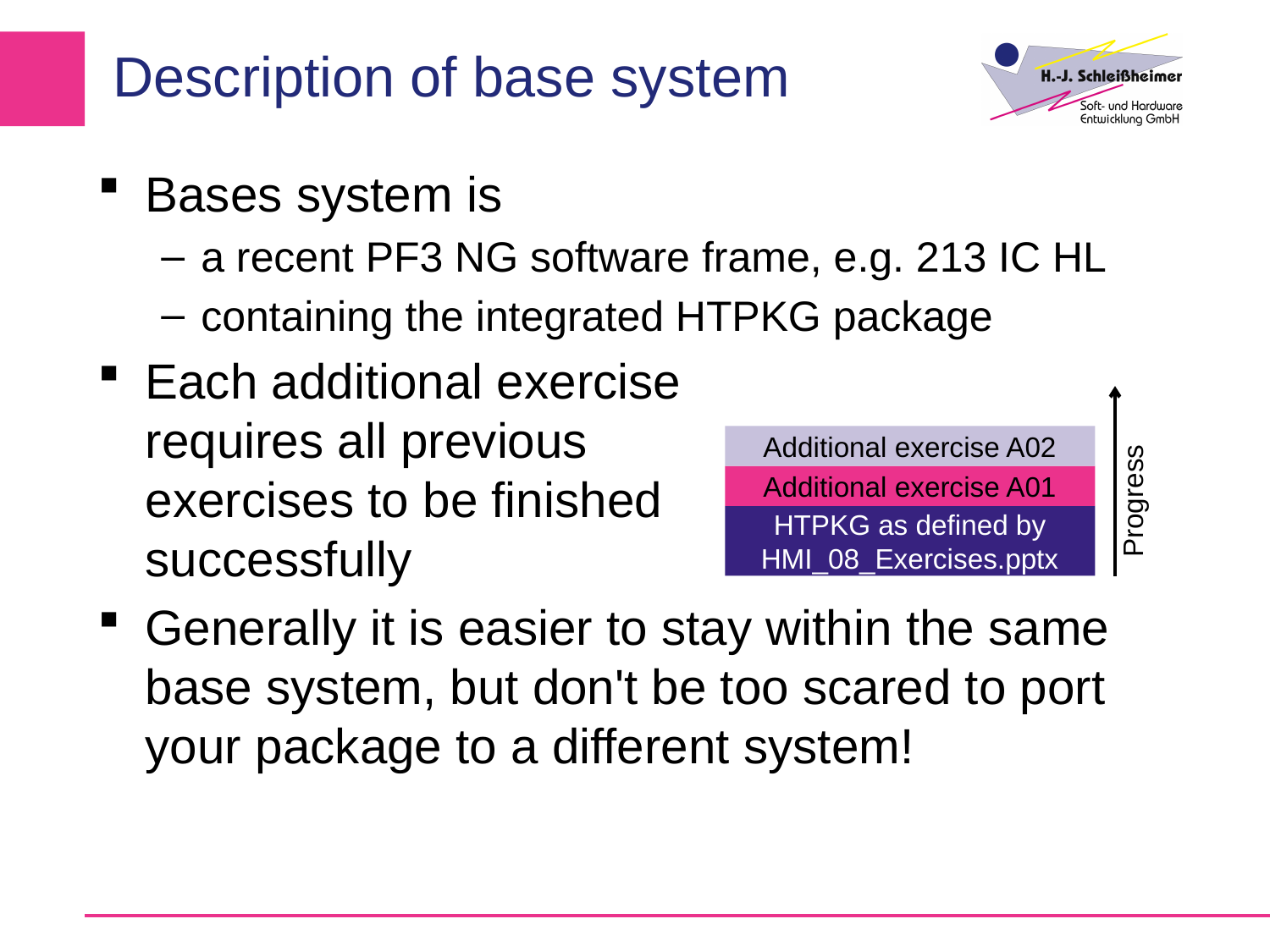

# Description of base system
Bases system is
a recent PF3 NG software frame, e.g. 213 IC HL
containing the integrated HTPKG package
Each additional exercise
requires all previous
exercises to be finished
successfully
Generally it is easier to stay within the same base system, but don't be too scared to port your package to a different system!
Additional exercise A02
Additional exercise A01
Progress
HTPKG as defined by HMI_08_Exercises.pptx